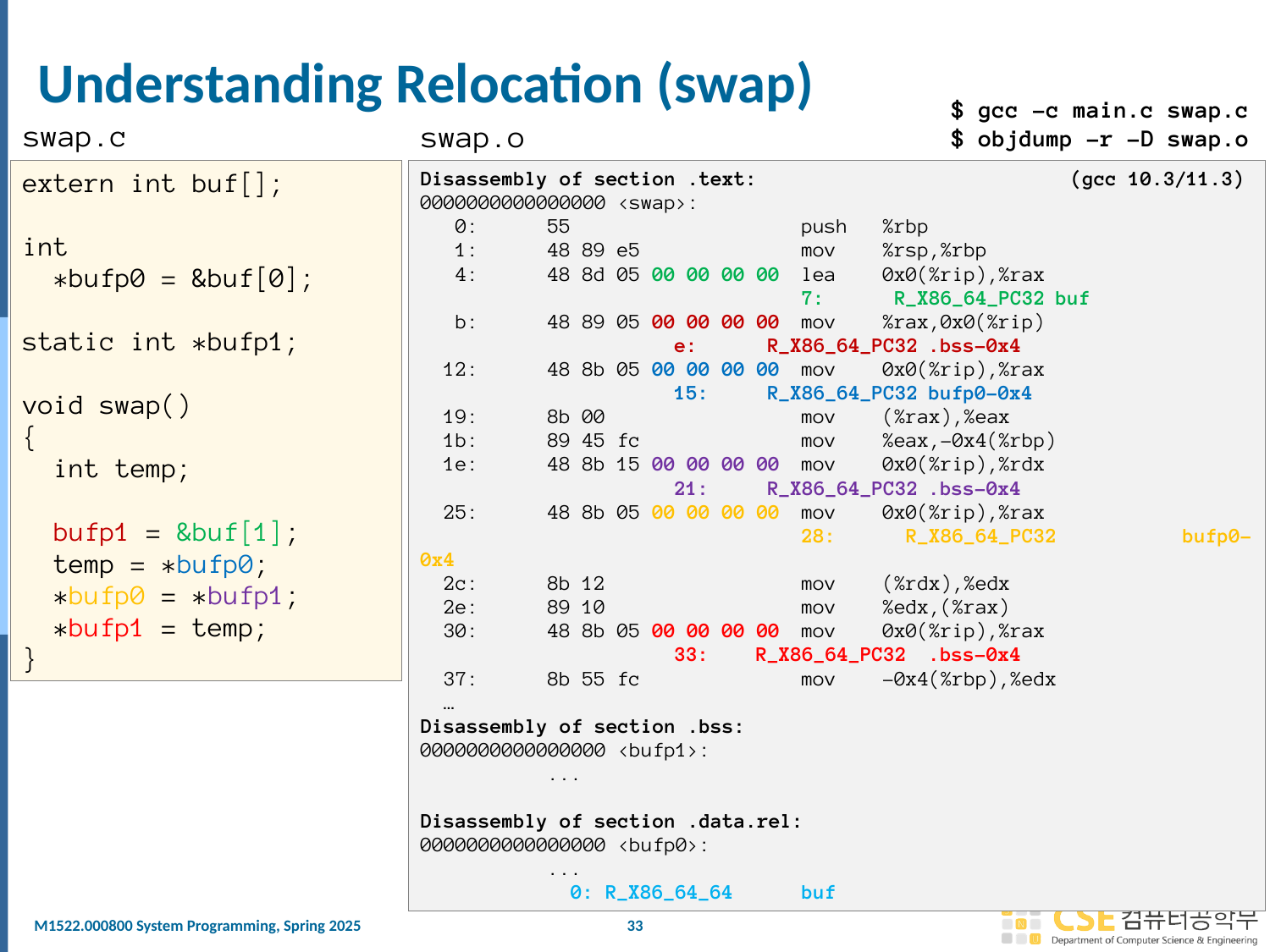

# Understanding Relocation (swap)
$ gcc -c main.c swap.c
$ objdump -r -D swap.o
swap.c
swap.o
extern int buf[];

int
  *bufp0 = &buf[0];

static int *bufp1;

void swap()
{
  int temp;

  bufp1 = &buf[1];
  temp = *bufp0;
  *bufp0 = *bufp1;
  *bufp1 = temp;
}
Disassembly of section .text:                           (gcc 10.3/11.3)
0000000000000000 <swap>:
   0:	55                   	push   %rbp
   1:	48 89 e5             	mov    %rsp,%rbp
   4:	48 8d 05 00 00 00 00 	lea    0x0(%rip),%rax
	   		7:      R_X86_64_PC32	buf
   b:	48 89 05 00 00 00 00 	mov    %rax,0x0(%rip)
   		e:      R_X86_64_PC32	.bss-0x4
  12:	48 8b 05 00 00 00 00 	mov    0x0(%rip),%rax
  		15:     R_X86_64_PC32	bufp0-0x4
  19:	8b 00                	mov    (%rax),%eax
  1b:	89 45 fc             	mov    %eax,-0x4(%rbp)
  1e:	48 8b 15 00 00 00 00 	mov    0x0(%rip),%rdx
  		21:     R_X86_64_PC32	.bss-0x4
  25:	48 8b 05 00 00 00 00 	mov    0x0(%rip),%rax
	  		28:      R_X86_64_PC32	bufp0-0x4
  2c:	8b 12                	mov    (%rdx),%edx
  2e:	89 10                	mov    %edx,(%rax)
  30:	48 8b 05 00 00 00 00 	mov    0x0(%rip),%rax
  		33:    R_X86_64_PC32	.bss-0x4
  37:	8b 55 fc             	mov    -0x4(%rbp),%edx
  …
Disassembly of section .bss:
0000000000000000 <bufp1>:
	...

Disassembly of section .data.rel:
0000000000000000 <bufp0>:
	...
	  0: R_X86_64_64	buf